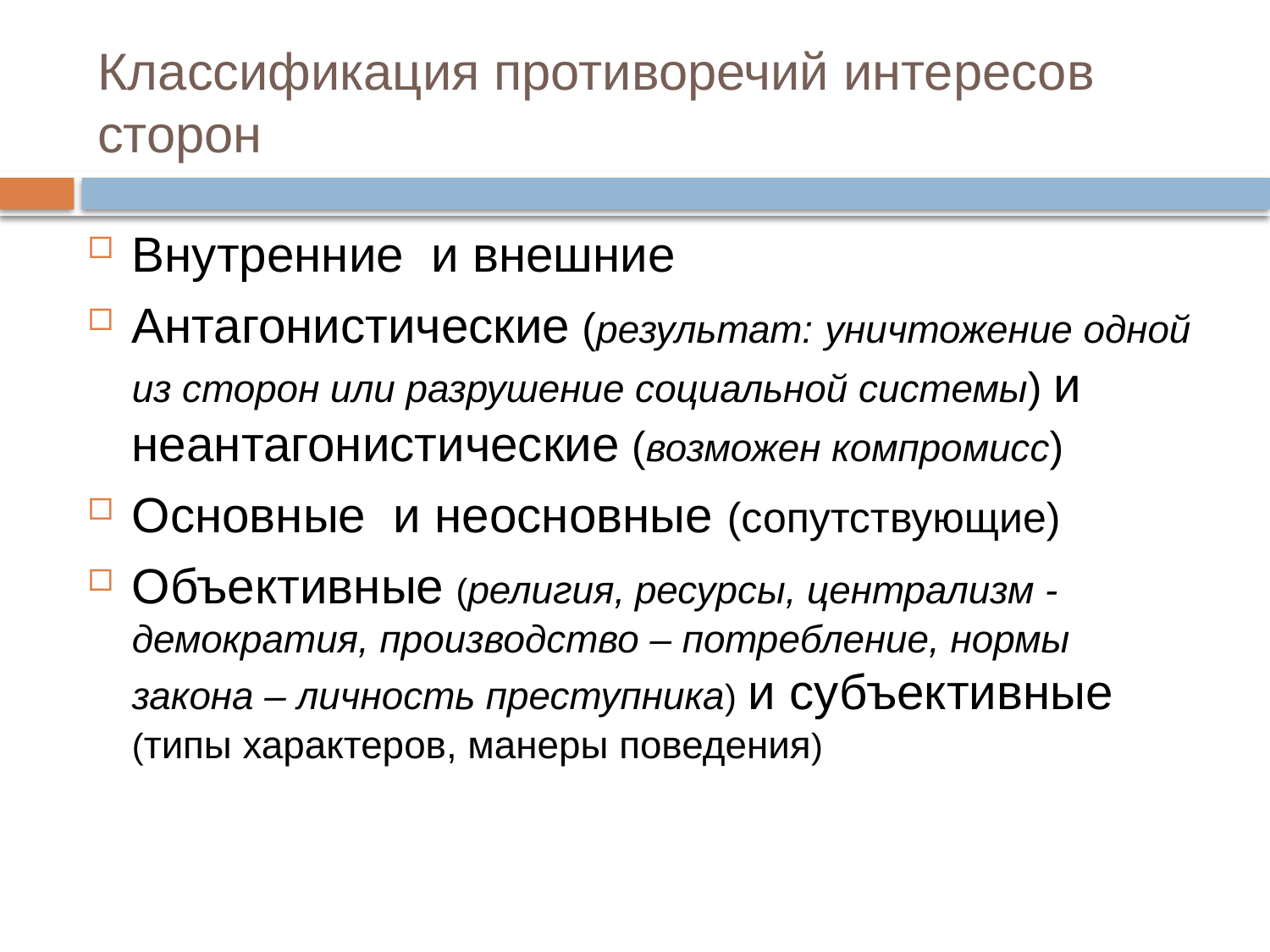

# Классификация противоречий интересов сторон
Внутренние  и внешние
Антагонистические (результат: уничтожение одной из сторон или разрушение социальной системы) и неантагонистические (возможен компромисс)
Основные  и неосновные (сопутствующие)
Объективные (религия, ресурсы, централизм -  демократия, производство – потребление, нормы закона – личность преступника) и субъективные (типы характеров, манеры поведения)